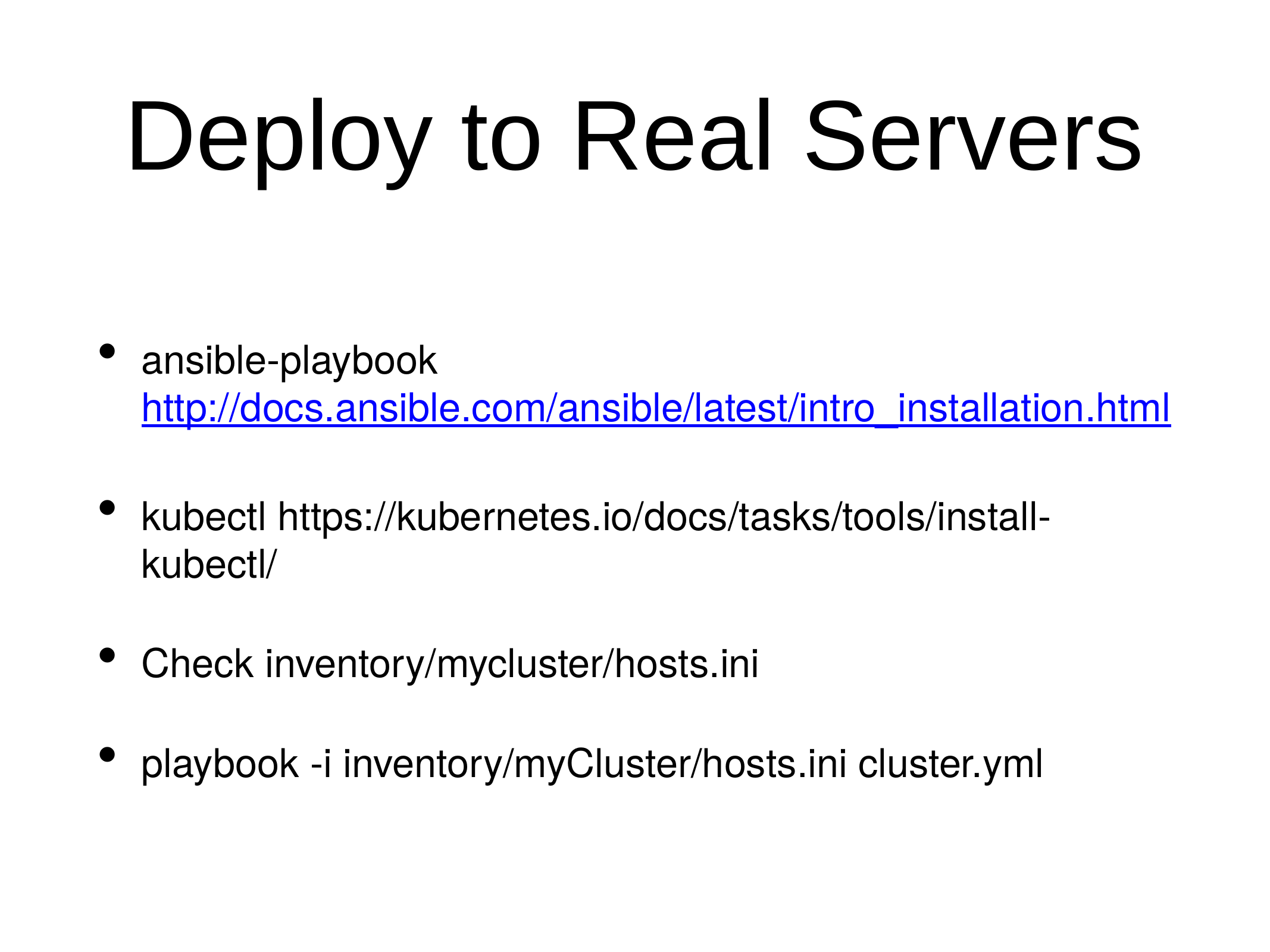

# Deploy to Real Servers
ansible-playbook http://docs.ansible.com/ansible/latest/intro_installation.html
kubectl https://kubernetes.io/docs/tasks/tools/install-kubectl/
Check inventory/mycluster/hosts.ini
playbook -i inventory/myCluster/hosts.ini cluster.yml